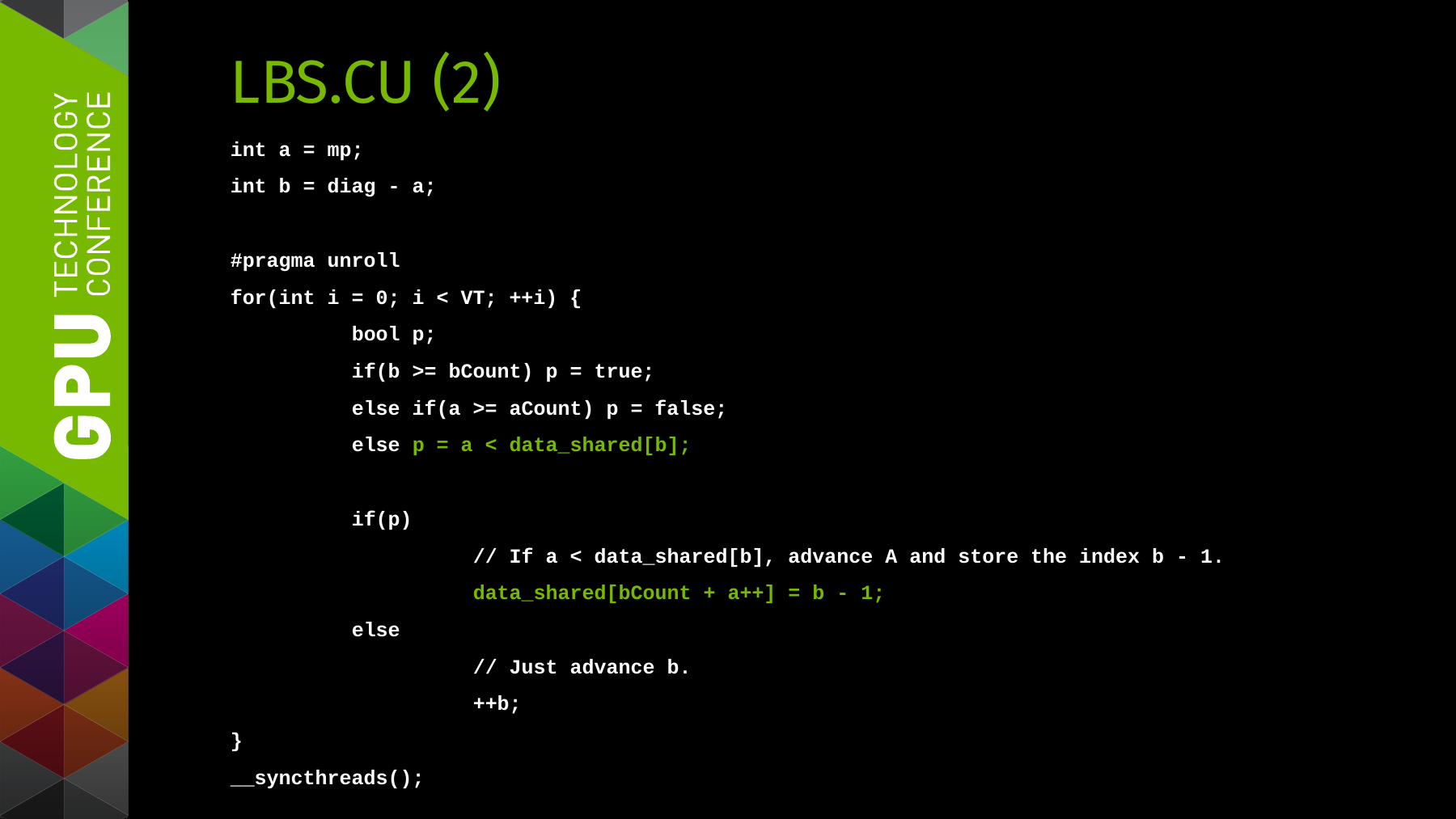

# Lbs.cu (2)
int a = mp;
int b = diag - a;

#pragma unroll
for(int i = 0; i < VT; ++i) {
	bool p;
	if(b >= bCount) p = true;
	else if(a >= aCount) p = false;
	else p = a < data_shared[b];

	if(p)
		// If a < data_shared[b], advance A and store the index b - 1.
		data_shared[bCount + a++] = b - 1;
	else
		// Just advance b.
		++b;
}
__syncthreads();